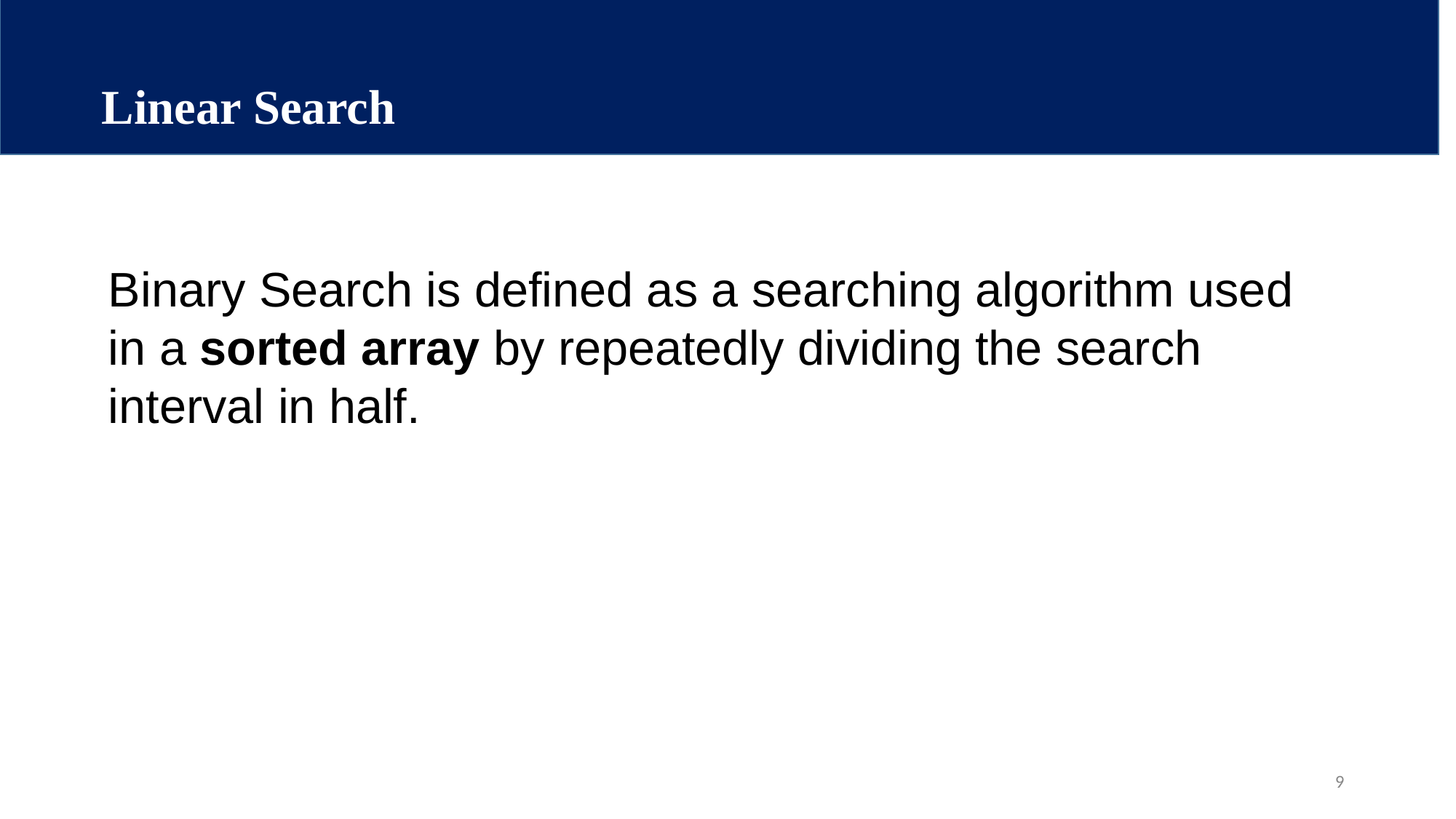

Linear Search
CSE 103 : Structured Programming
Binary Search is defined as a searching algorithm used in a sorted array by repeatedly dividing the search interval in half.
9